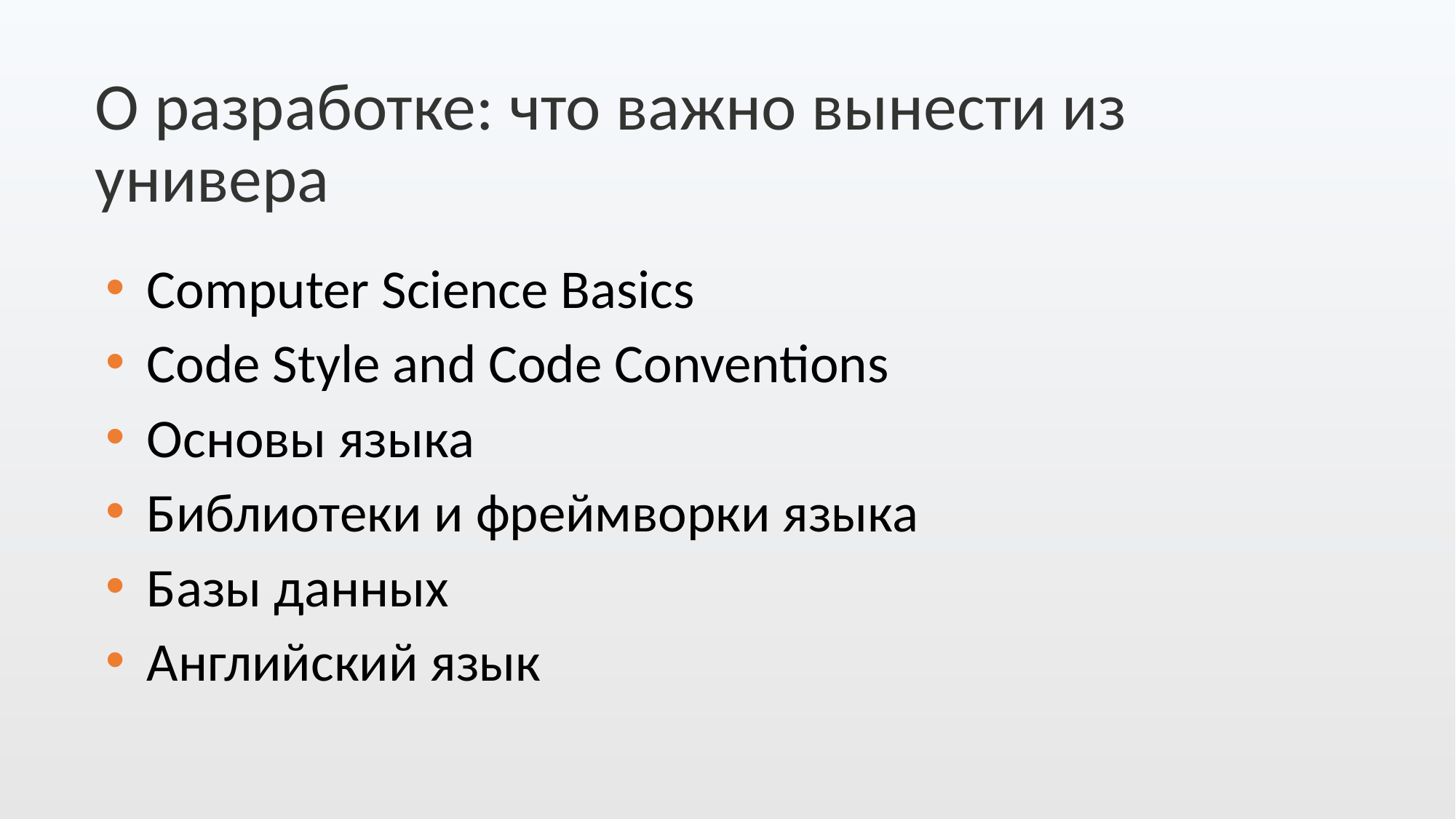

О разработке: что важно вынести из универа
Computer Science Basics
Code Style and Code Conventions
Основы языка
Библиотеки и фреймворки языка
Базы данных
Английский язык